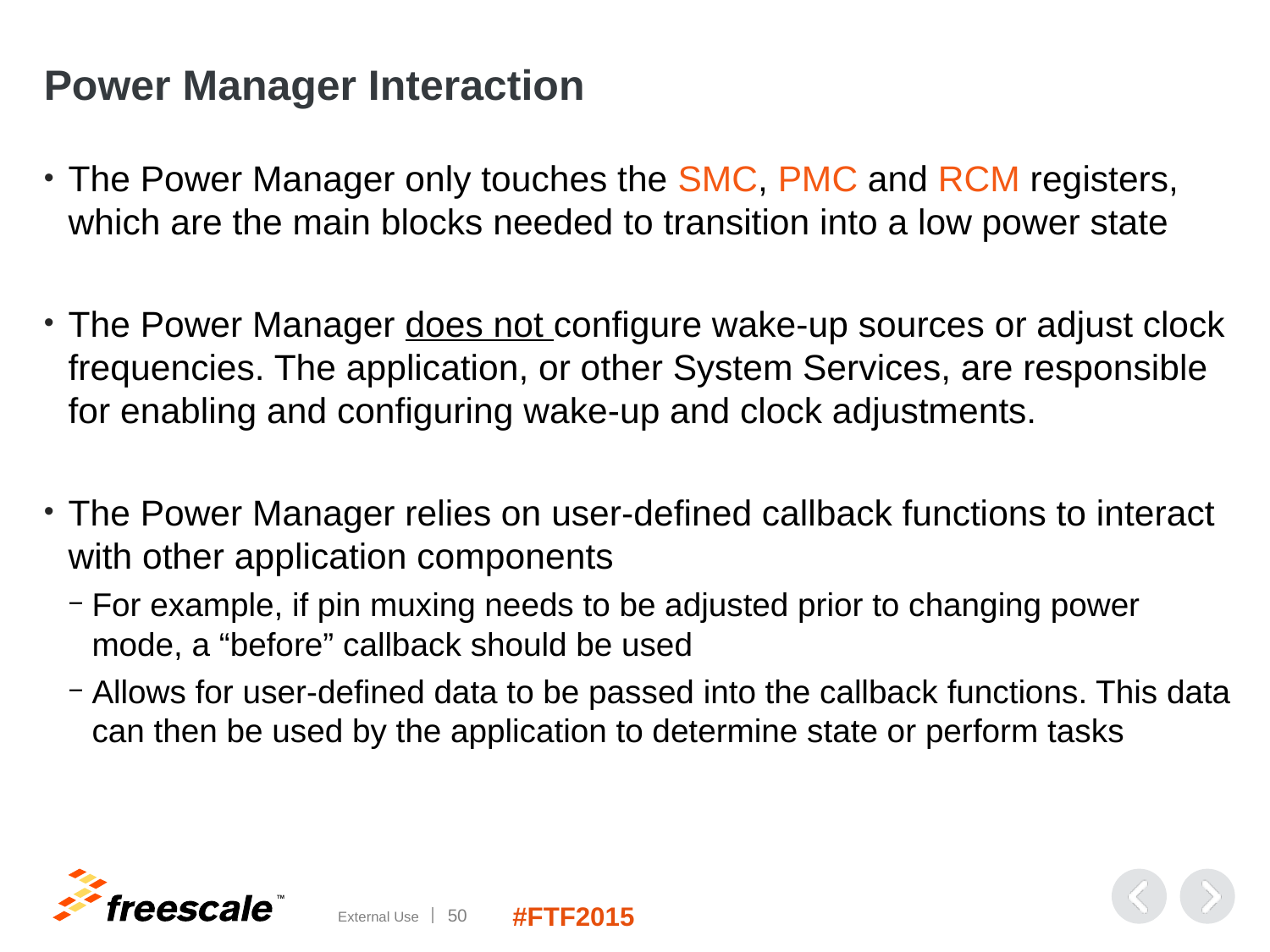

# Power Manager Interaction
The Power Manager only touches the SMC, PMC and RCM registers, which are the main blocks needed to transition into a low power state

The Power Manager does not configure wake-up sources or adjust clock frequencies. The application, or other System Services, are responsible for enabling and configuring wake-up and clock adjustments.

The Power Manager relies on user-defined callback functions to interact with other application components
For example, if pin muxing needs to be adjusted prior to changing power mode, a “before” callback should be used
Allows for user-defined data to be passed into the callback functions. This data can then be used by the application to determine state or perform tasks